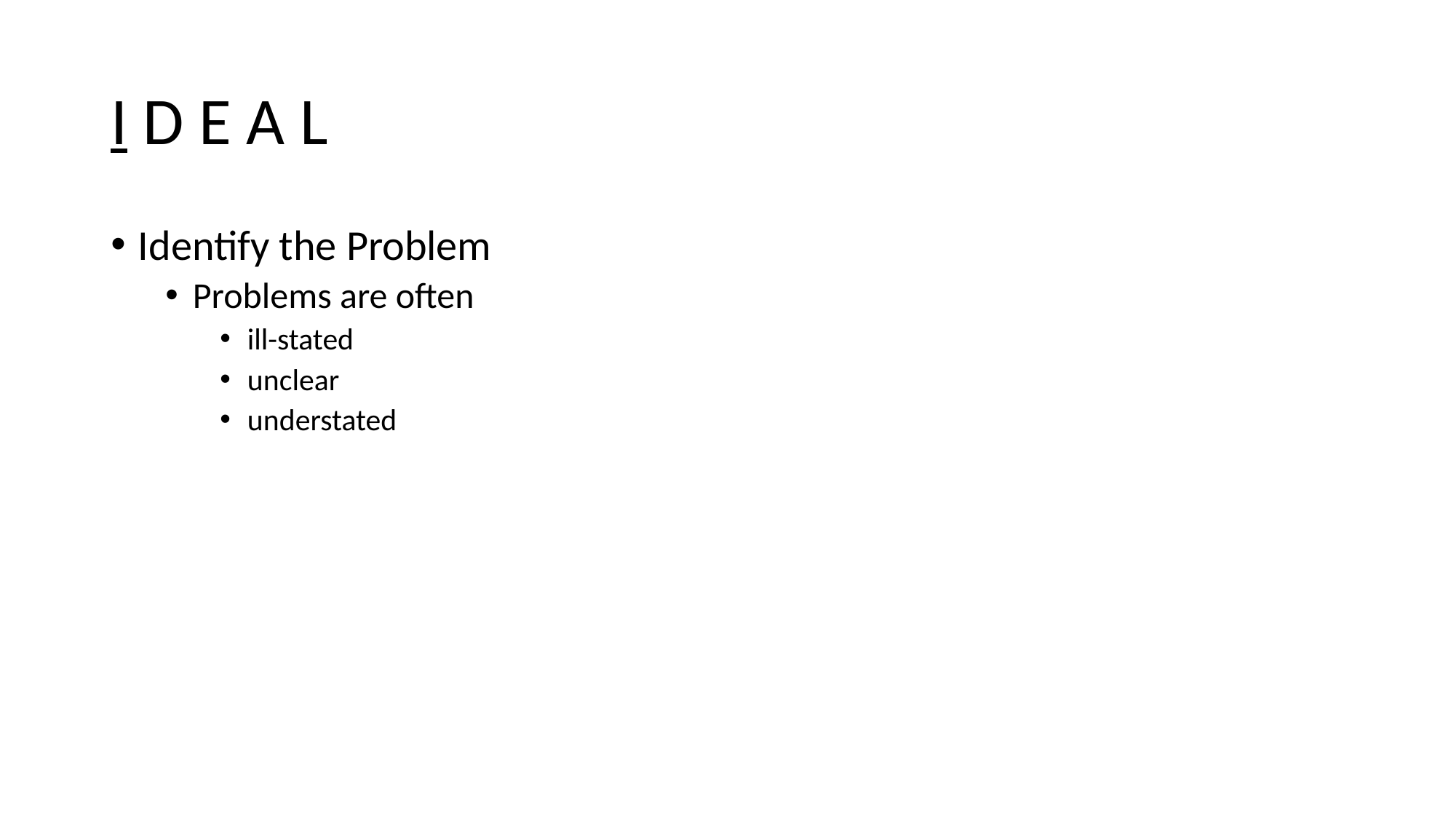

# I D E A L
Identify the Problem
Problems are often
ill-stated
unclear
understated